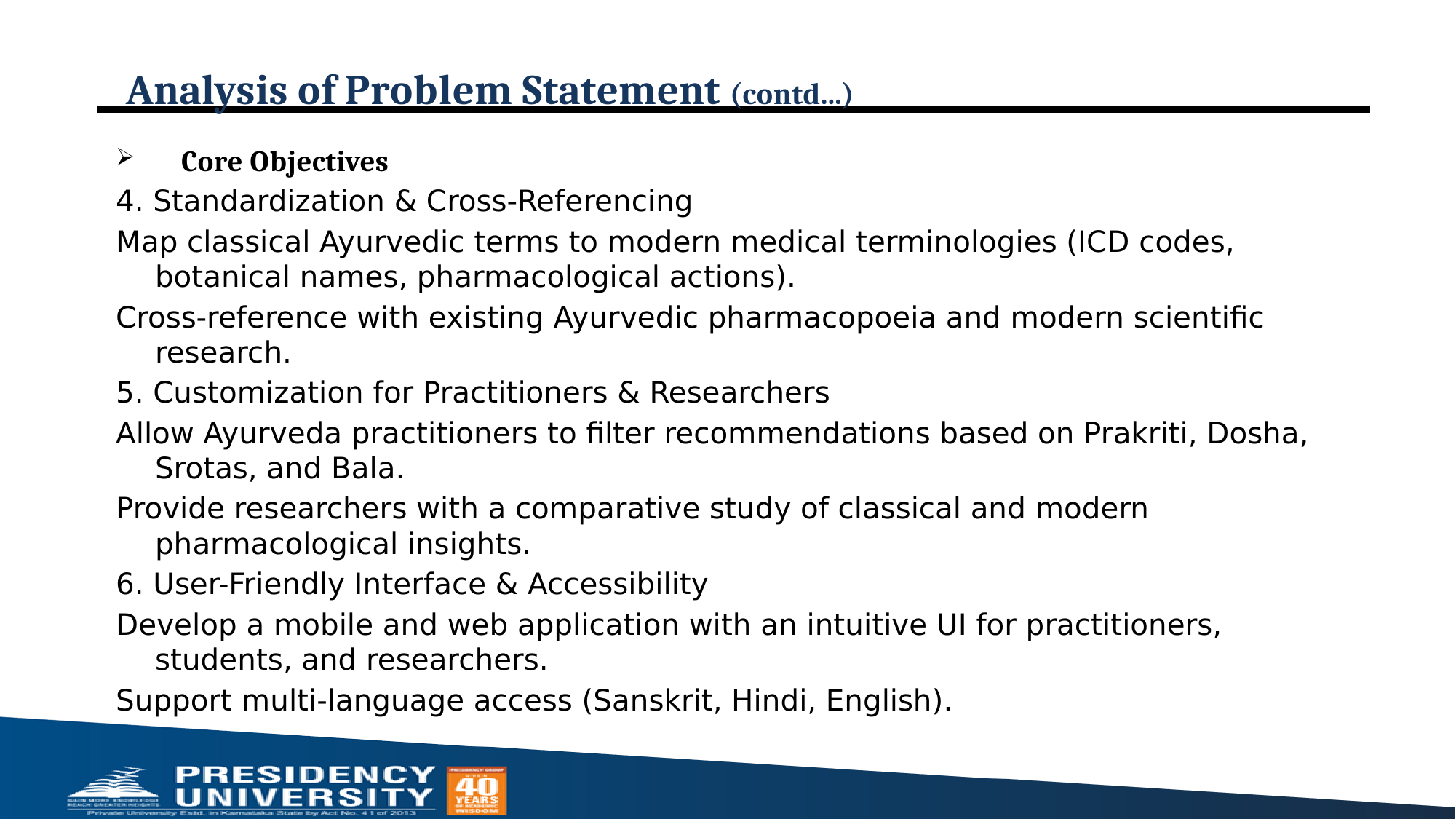

# Analysis of Problem Statement (contd...)
   Core Objectives
4.⁠ ⁠Standardization & Cross-Referencing
Map classical Ayurvedic terms to modern medical terminologies (ICD codes, botanical names, pharmacological actions).
Cross-reference with existing Ayurvedic pharmacopoeia and modern scientific research.
5.⁠ ⁠Customization for Practitioners & Researchers
Allow Ayurveda practitioners to filter recommendations based on Prakriti, Dosha, Srotas, and Bala.
Provide researchers with a comparative study of classical and modern pharmacological insights.
6.⁠ ⁠User-Friendly Interface & Accessibility
Develop a mobile and web application with an intuitive UI for practitioners, students, and researchers.
Support multi-language access (Sanskrit, Hindi, English).